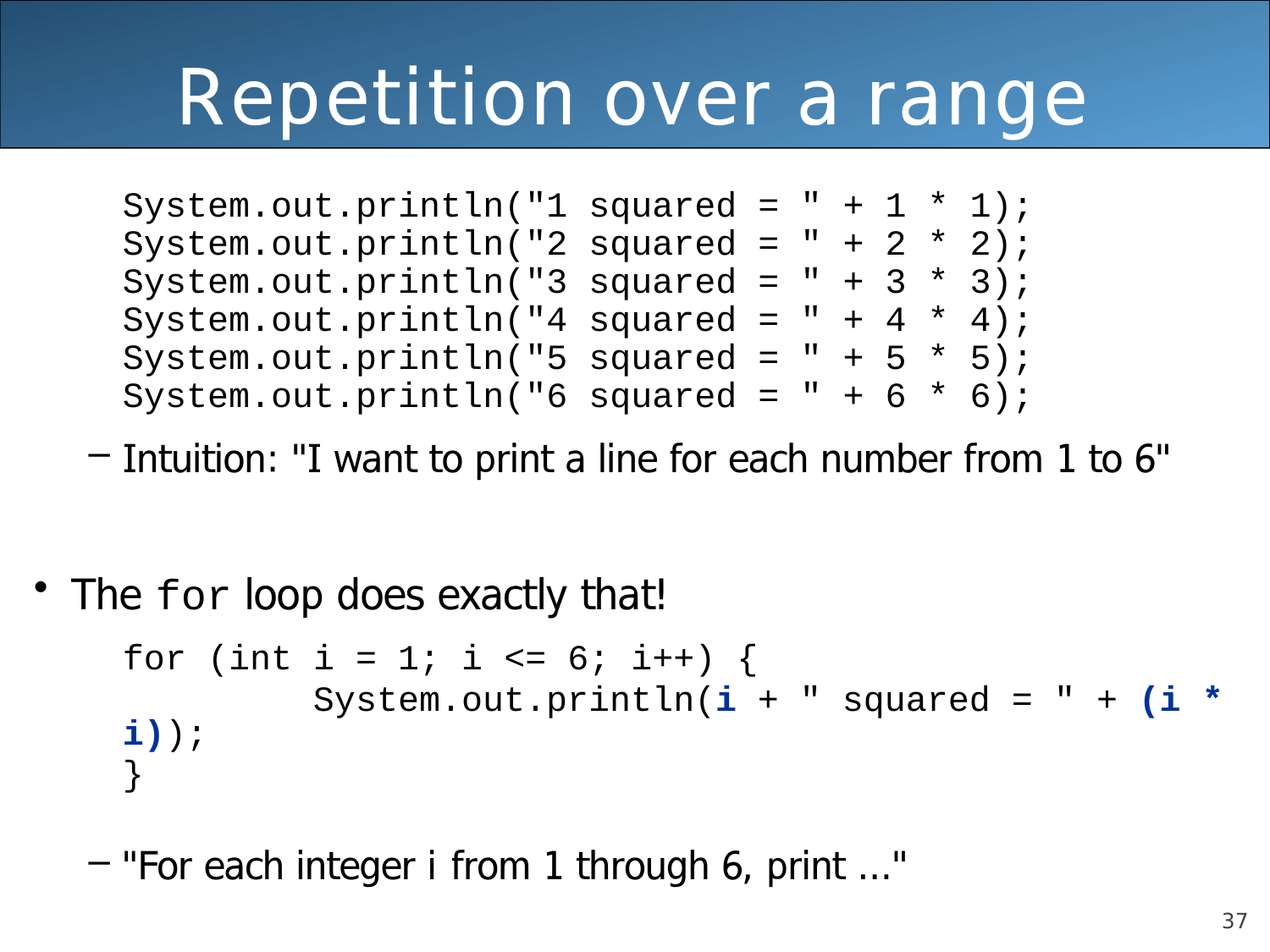

System.out.println("1 squared = " + 1 * 1);
	System.out.println("2 squared = " + 2 * 2);
	System.out.println("3 squared = " + 3 * 3);
	System.out.println("4 squared = " + 4 * 4);
	System.out.println("5 squared = " + 5 * 5);
	System.out.println("6 squared = " + 6 * 6);

Intuition: "I want to print a line for each number from 1 to 6"

The for loop does exactly that!

	for (int i = 1; i <= 6; i++) {
		   System.out.println(i + " squared = " + (i * i));
	}

"For each integer i from 1 through 6, print ..."
Repetition over a range